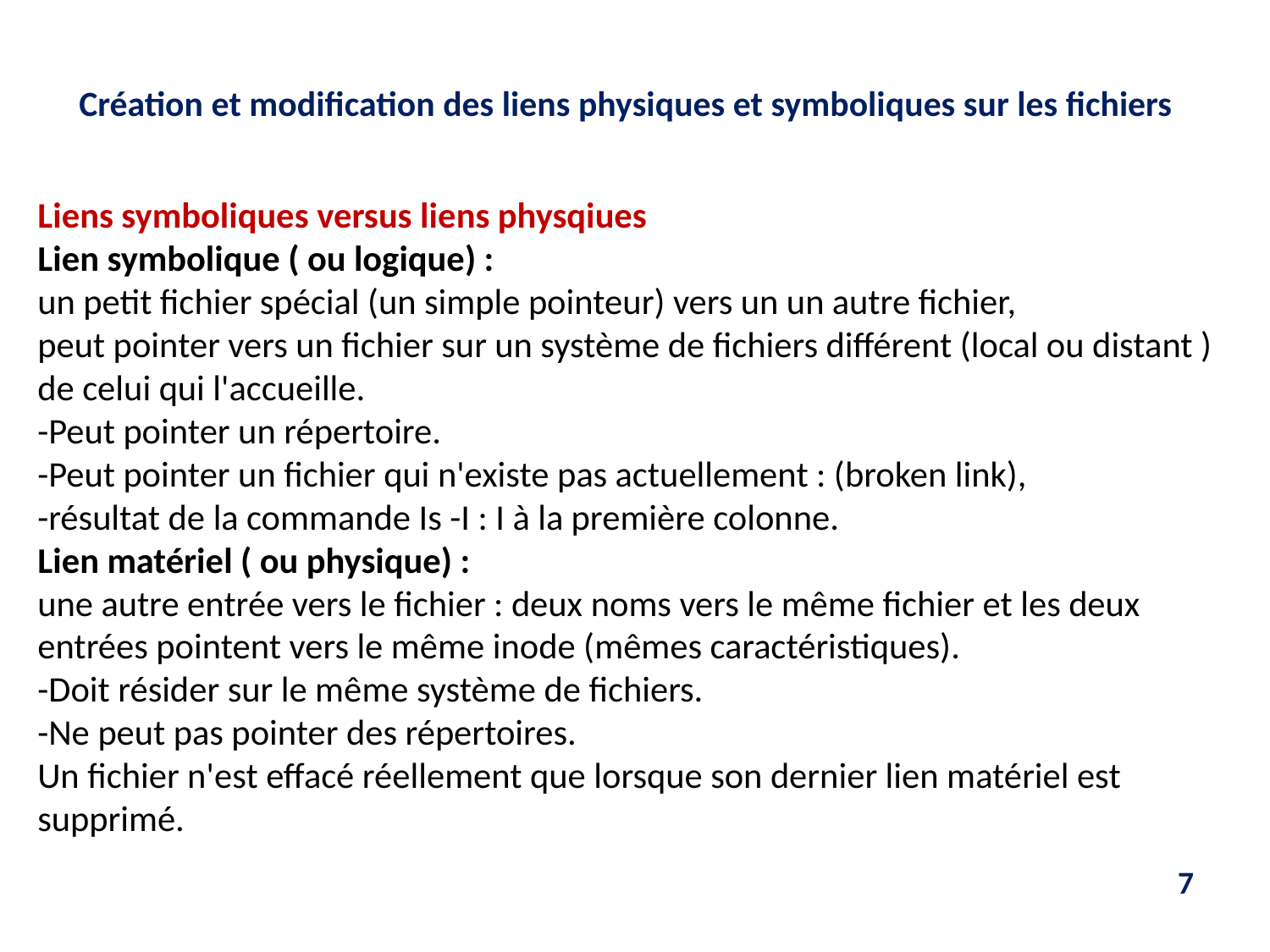

# Création et modification des liens physiques et symboliques sur les fichiers
Liens symboliques versus liens physqiues
Lien symbolique ( ou logique) :
un petit fichier spécial (un simple pointeur) vers un un autre fichier,
peut pointer vers un fichier sur un système de fichiers différent (local ou distant ) de celui qui l'accueille.
-Peut pointer un répertoire.
-Peut pointer un fichier qui n'existe pas actuellement : (broken link),
-résultat de la commande Is -I : I à la première colonne.
Lien matériel ( ou physique) :
une autre entrée vers le fichier : deux noms vers le même fichier et les deux entrées pointent vers le même inode (mêmes caractéristiques).
-Doit résider sur le même système de fichiers.
-Ne peut pas pointer des répertoires.
Un fichier n'est effacé réellement que lorsque son dernier lien matériel est supprimé.
7